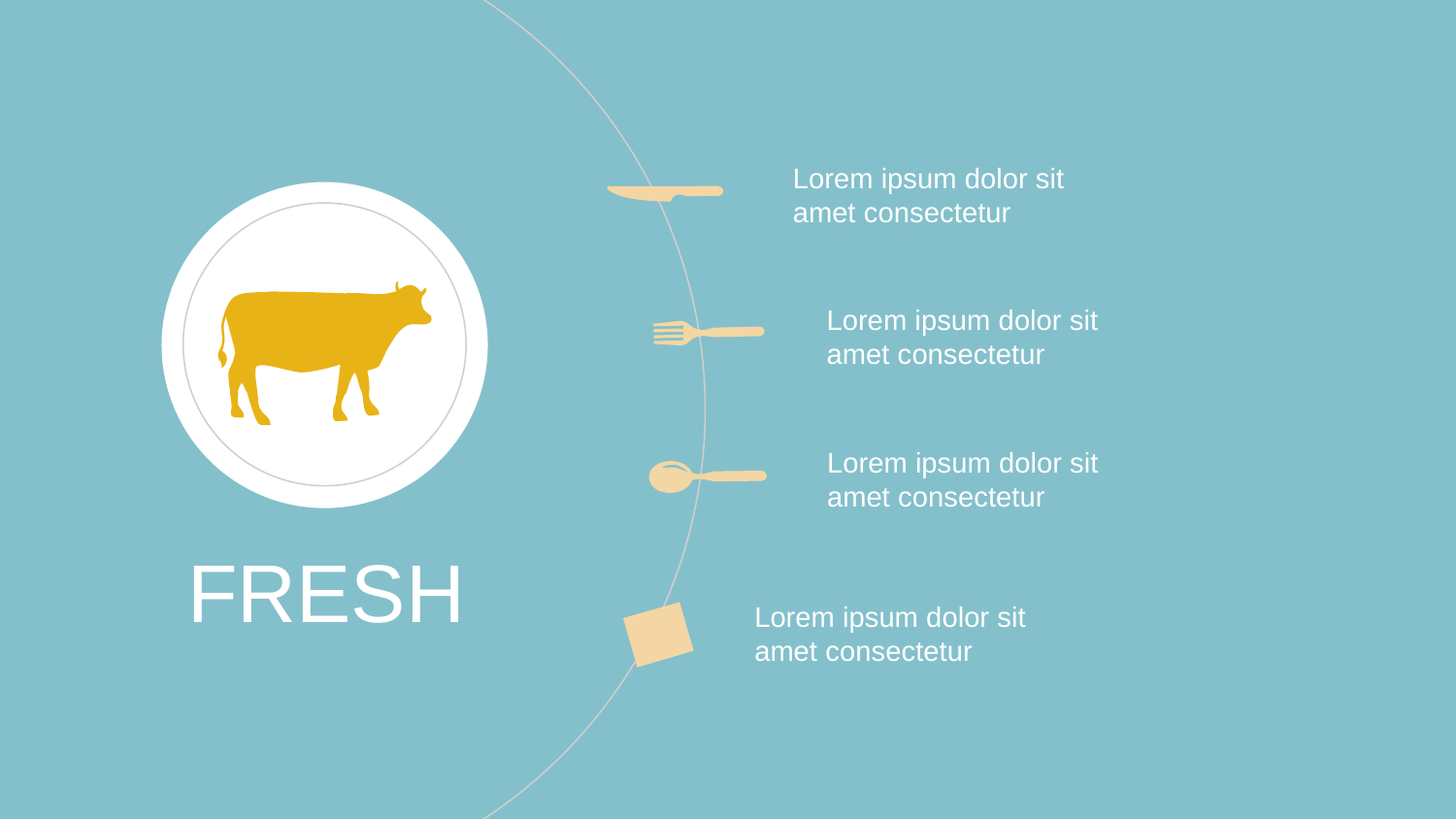

Lorem ipsum dolor sit amet consectetur

Lorem ipsum dolor sit amet consectetur

Lorem ipsum dolor sit amet consectetur

FRESH
Lorem ipsum dolor sit amet consectetur